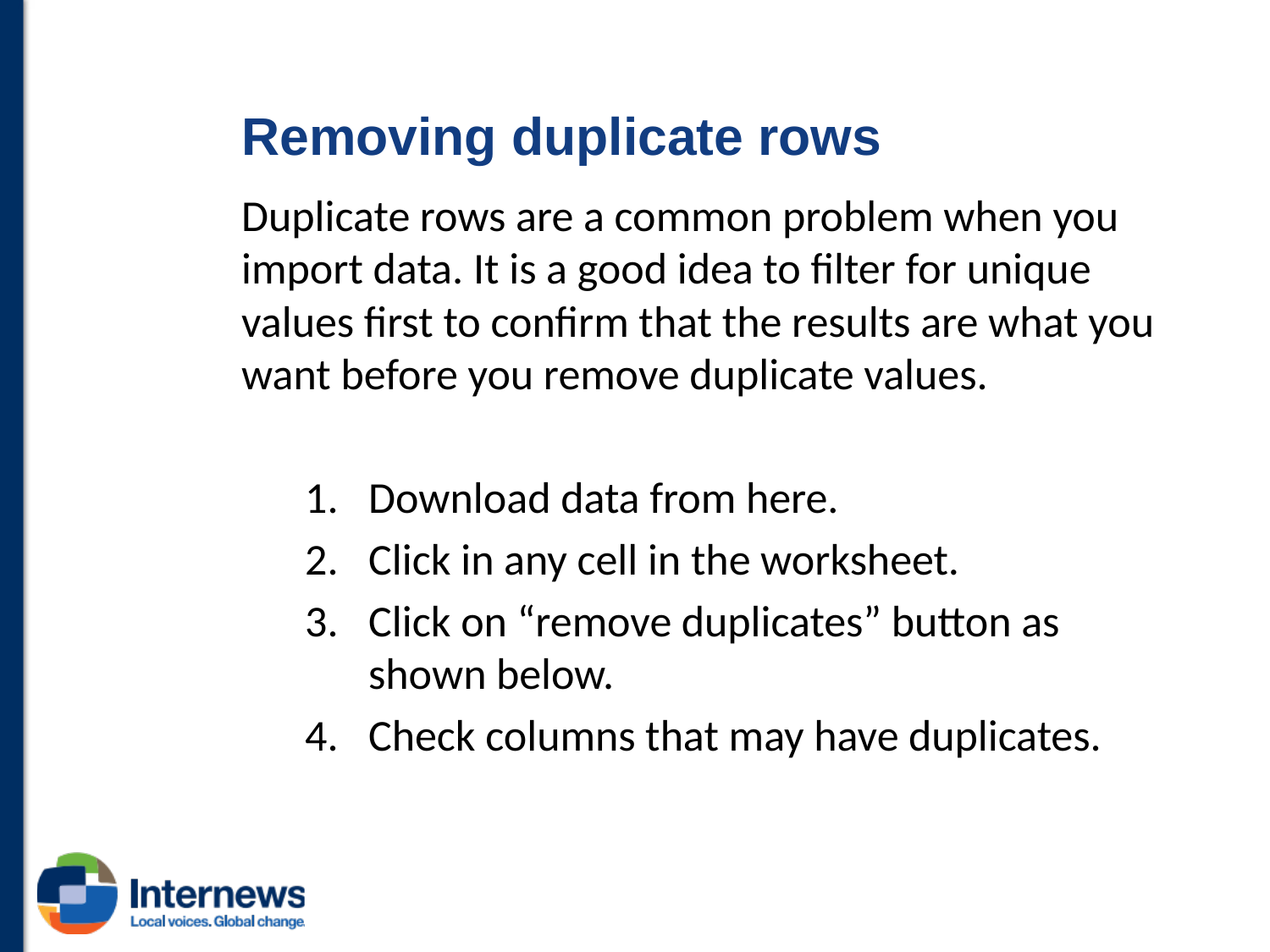

# Removing duplicate rows
Duplicate rows are a common problem when you import data. It is a good idea to filter for unique values first to confirm that the results are what you want before you remove duplicate values.

Download data from here.
Click in any cell in the worksheet.
Click on “remove duplicates” button as shown below.
Check columns that may have duplicates.